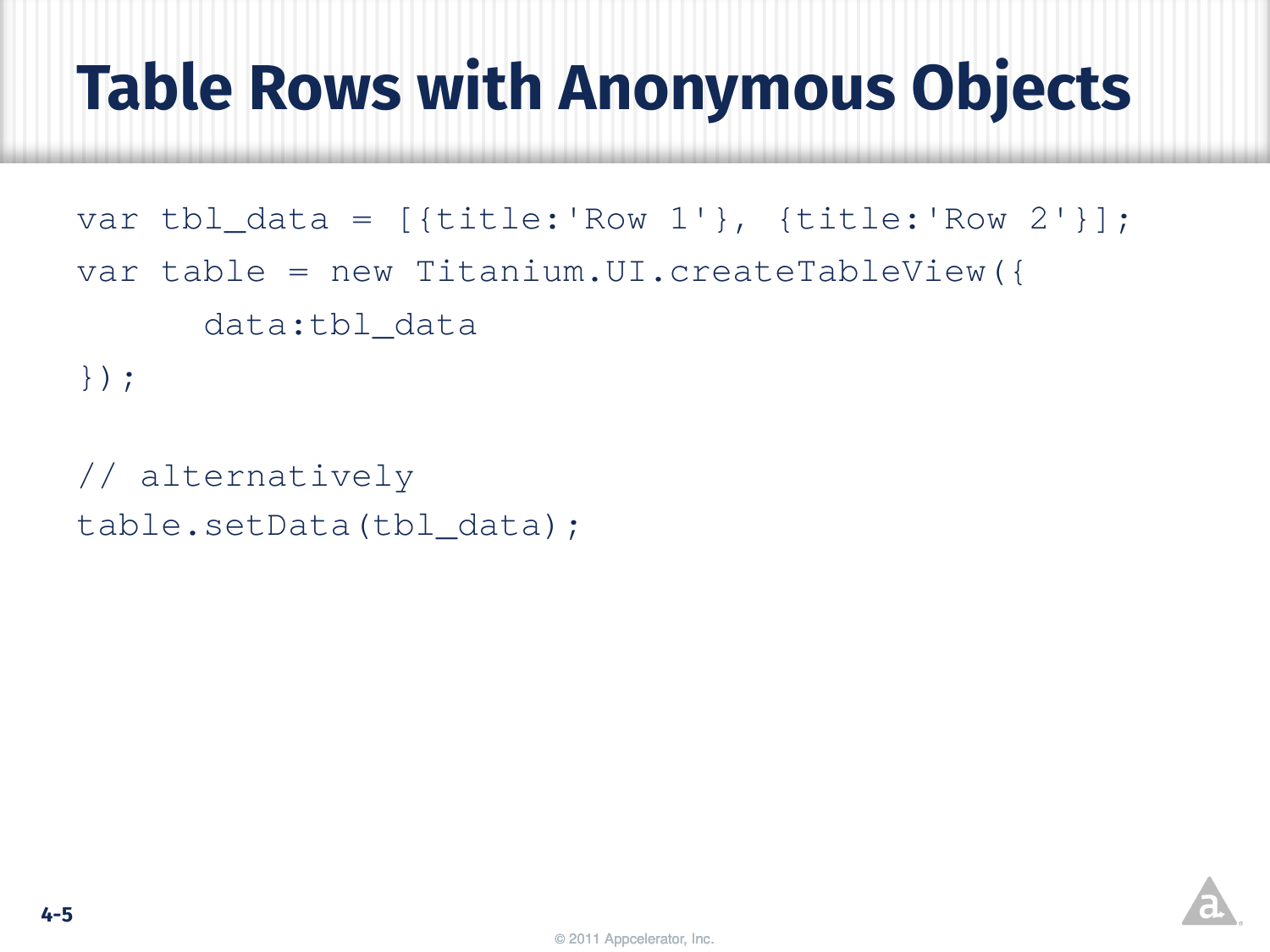

# Table Rows with Anonymous Objects
var tbl_data = [{title:'Row 1'}, {title:'Row 2'}];
var table = new Titanium.UI.createTableView({
	data:tbl_data
});

// alternatively
table.setData(tbl_data);
4-5